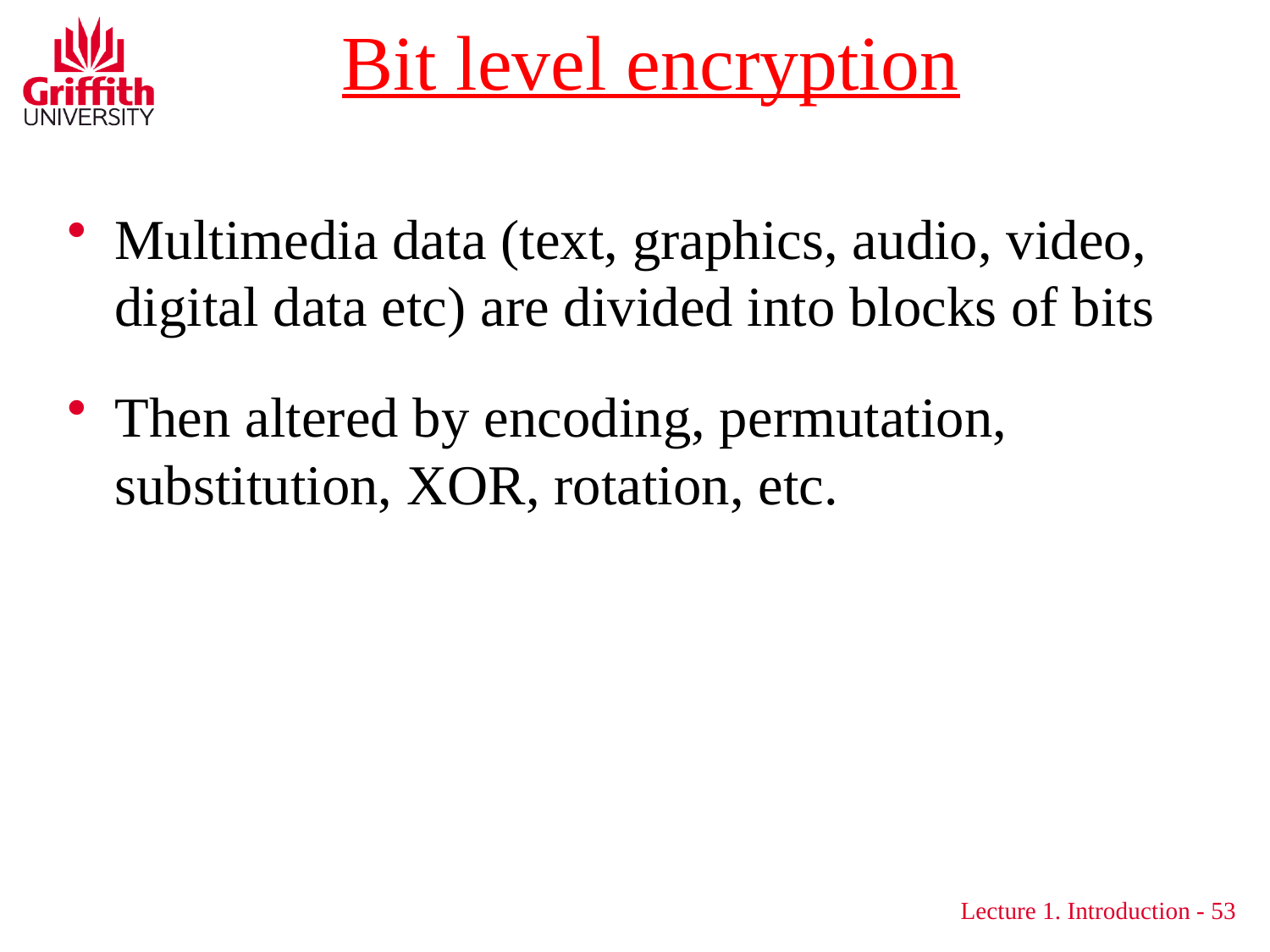

# Bit level encryption
Multimedia data (text, graphics, audio, video, digital data etc) are divided into blocks of bits

Then altered by encoding, permutation, substitution, XOR, rotation, etc.
Lecture 1. Introduction - 53